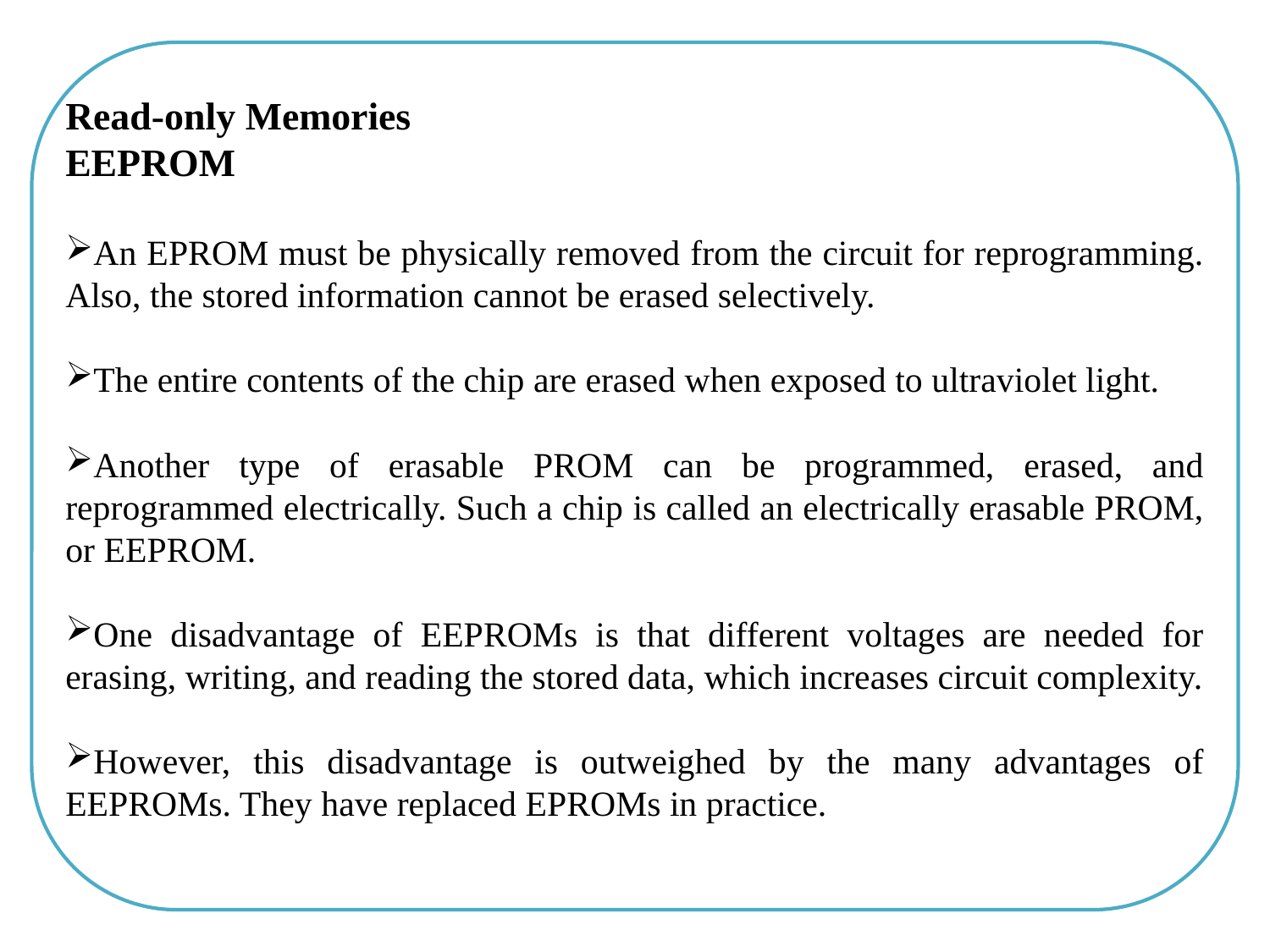

Read-only Memories
EEPROM

An EPROM must be physically removed from the circuit for reprogramming. Also, the stored information cannot be erased selectively.

The entire contents of the chip are erased when exposed to ultraviolet light.

Another type of erasable PROM can be programmed, erased, and reprogrammed electrically. Such a chip is called an electrically erasable PROM, or EEPROM.

One disadvantage of EEPROMs is that different voltages are needed for erasing, writing, and reading the stored data, which increases circuit complexity.

However, this disadvantage is outweighed by the many advantages of EEPROMs. They have replaced EPROMs in practice.